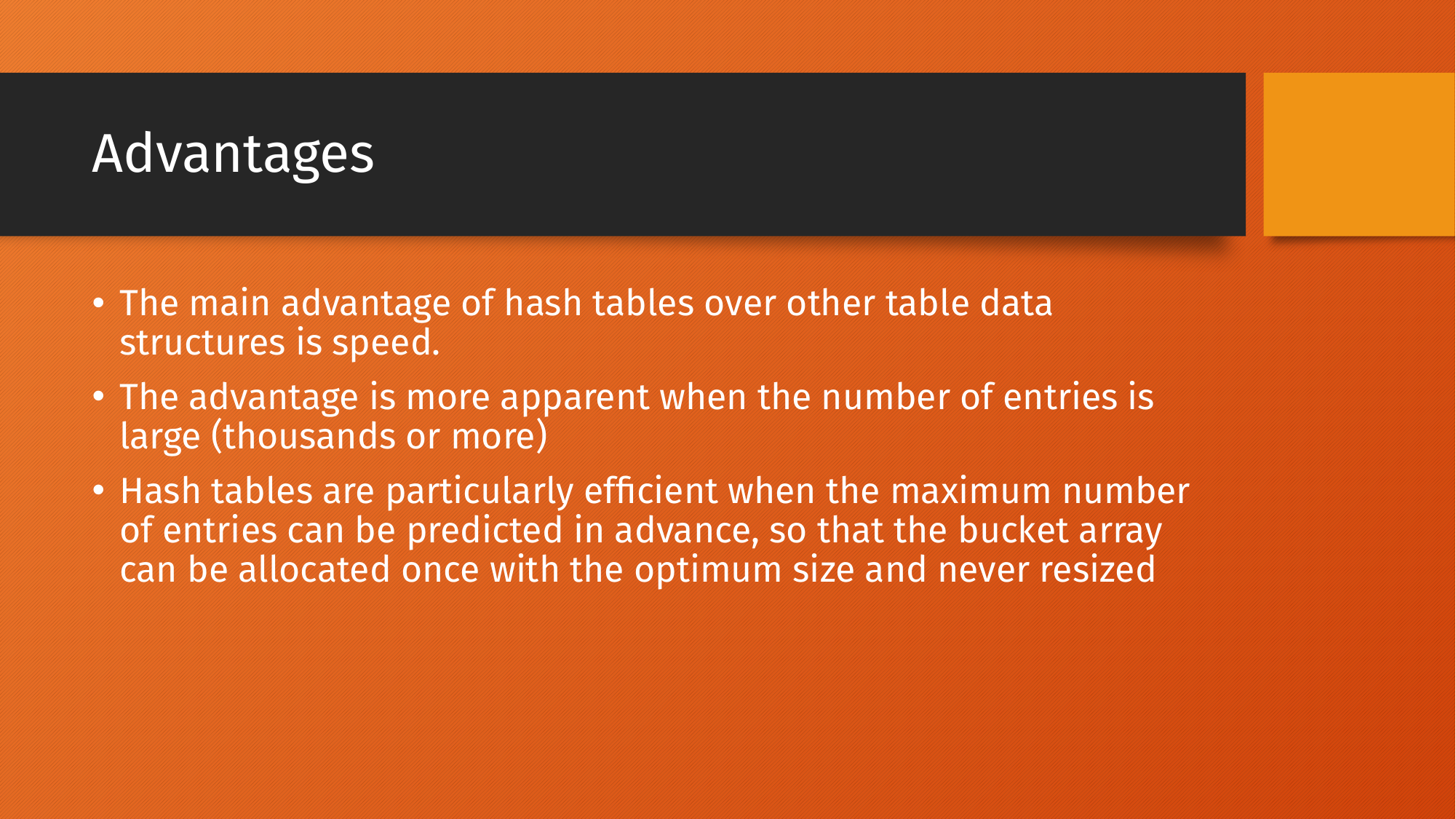

# Advantages
The main advantage of hash tables over other table data structures is speed.
The advantage is more apparent when the number of entries is large (thousands or more)
Hash tables are particularly efficient when the maximum number of entries can be predicted in advance, so that the bucket array can be allocated once with the optimum size and never resized